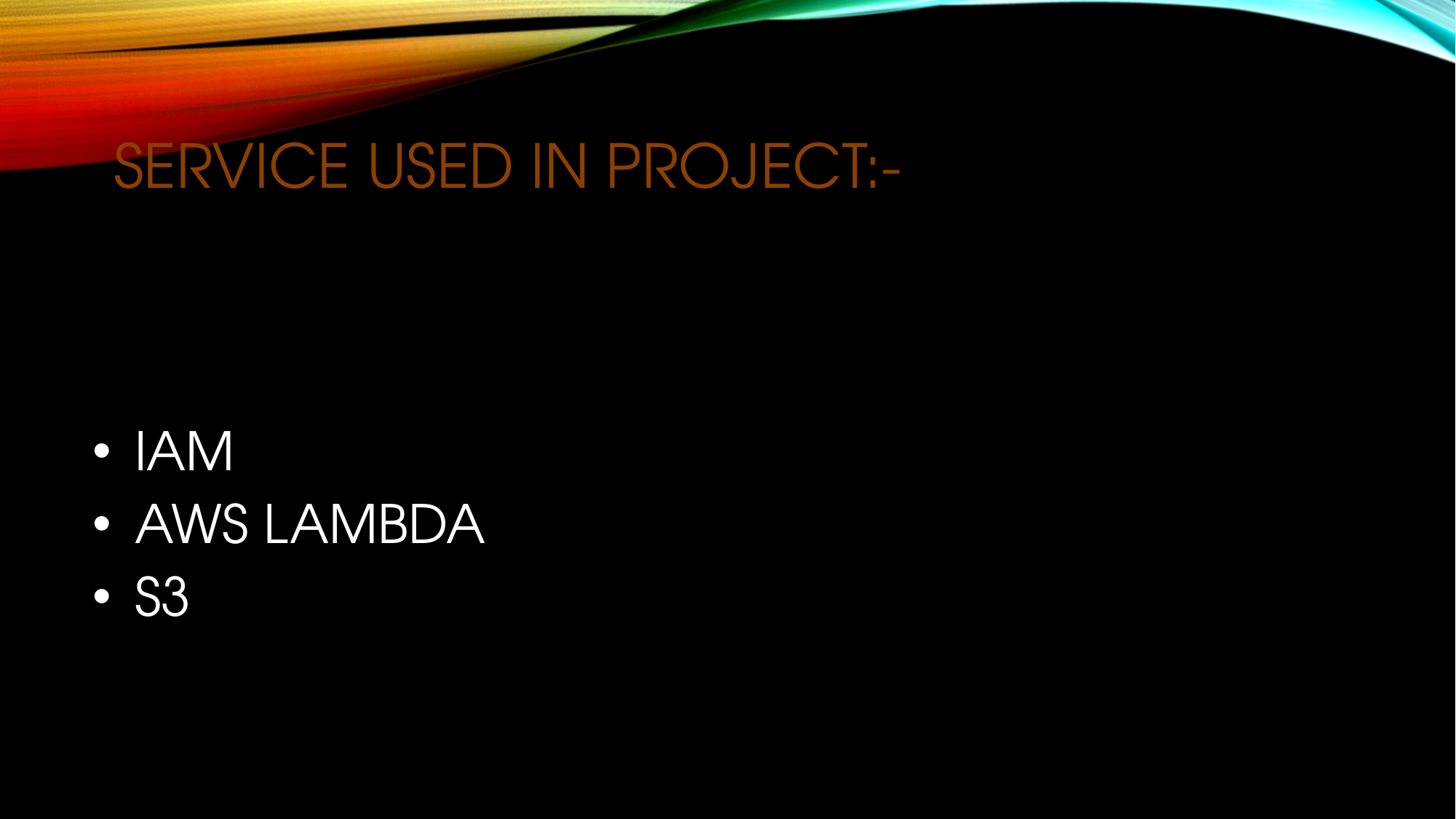

# SERVICE USED IN PROJECT:-

 IAM
 AWS LAMBDA
 S3